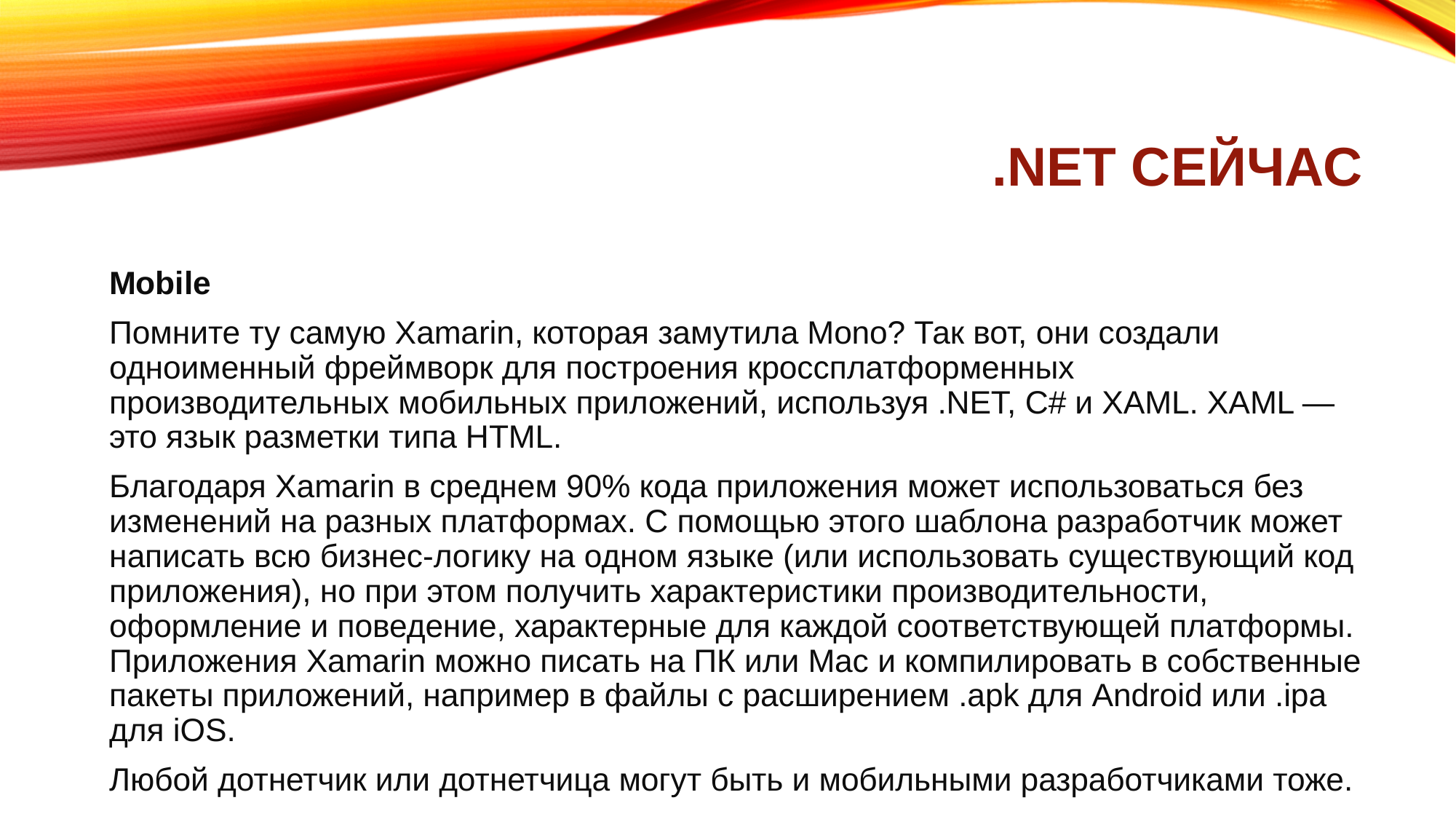

# .NET сейчас
Mobile
Помните ту самую Xamarin, которая замутила Mono? Так вот, они создали одноименный фреймворк для построения кроссплатформенных производительных мобильных приложений, используя .NET, C# и XAML. XAML — это язык разметки типа HTML.
Благодаря Xamarin в среднем 90% кода приложения может использоваться без изменений на разных платформах. С помощью этого шаблона разработчик может написать всю бизнес-логику на одном языке (или использовать существующий код приложения), но при этом получить характеристики производительности, оформление и поведение, характерные для каждой соответствующей платформы. Приложения Xamarin можно писать на ПК или Mac и компилировать в собственные пакеты приложений, например в файлы с расширением .apk для Android или .ipa для iOS.
Любой дотнетчик или дотнетчица могут быть и мобильными разработчиками тоже.